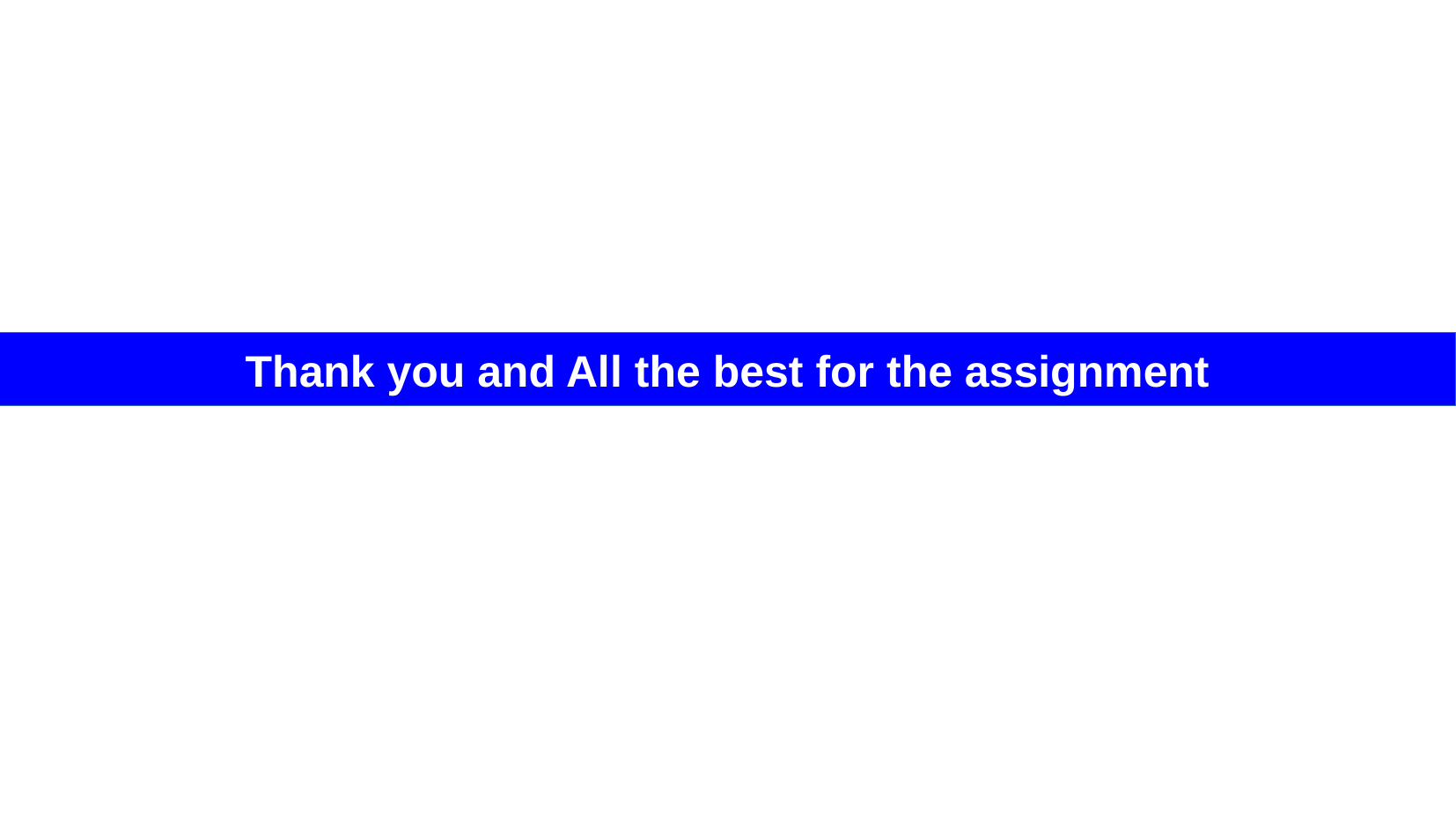

Thank you and All the best for the assignment